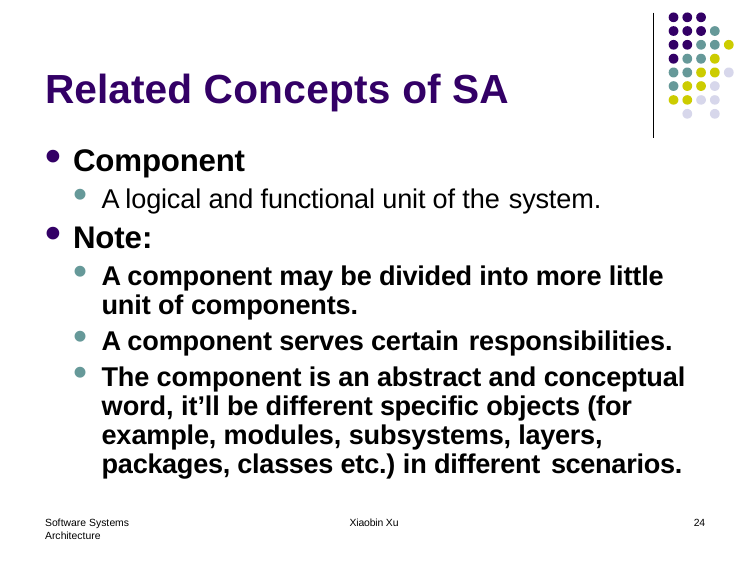

# Related Concepts of SA
Component
A logical and functional unit of the system.
Note:
A component may be divided into more little  unit of components.
A component serves certain responsibilities.
The component is an abstract and conceptual  word, it’ll be different specific objects (for  example, modules, subsystems, layers,  packages, classes etc.) in different scenarios.
Software Systems  Architecture
Xiaobin Xu
24